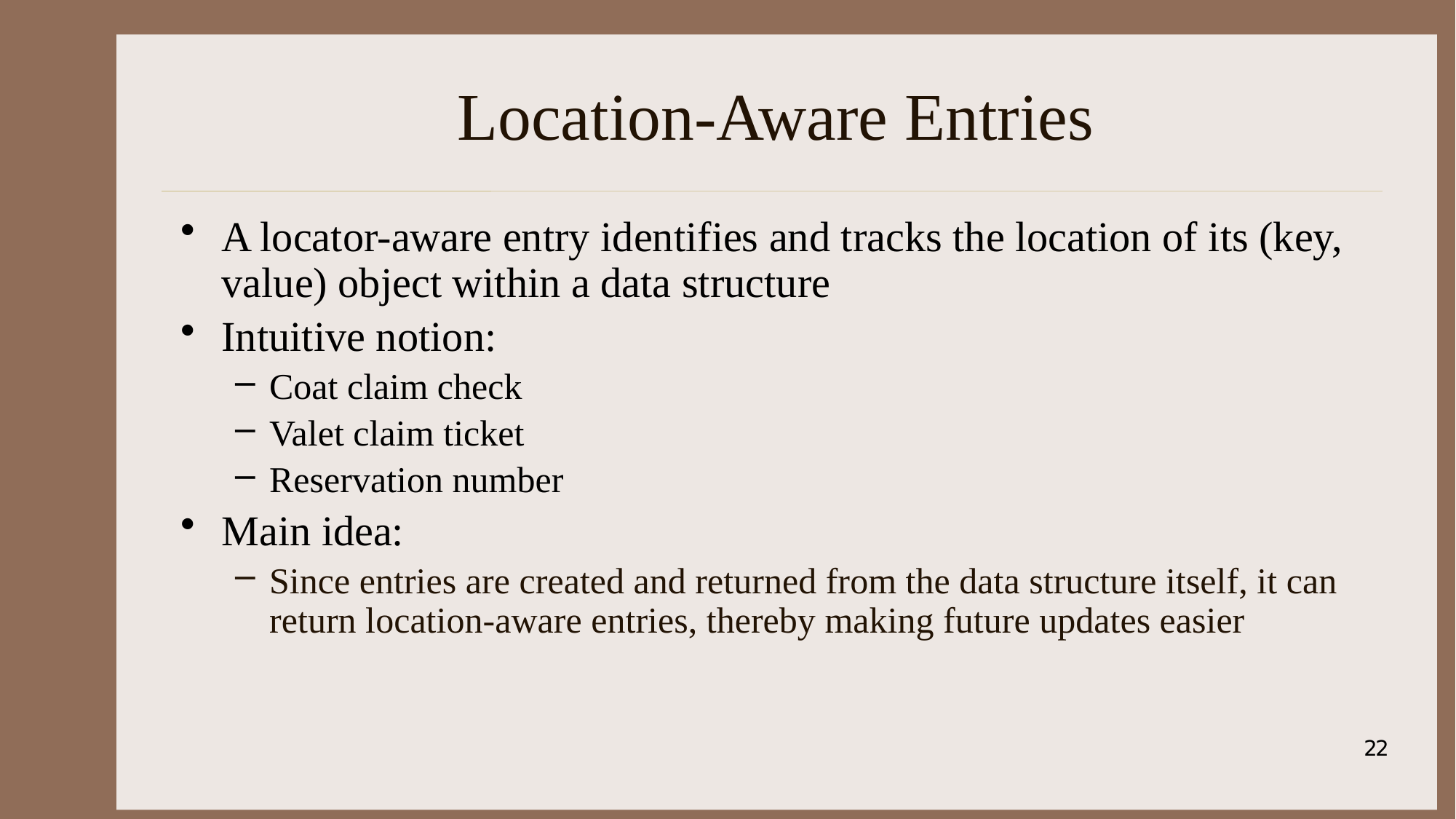

# Location-Aware Entries
A locator-aware entry identifies and tracks the location of its (key, value) object within a data structure
Intuitive notion:
Coat claim check
Valet claim ticket
Reservation number
Main idea:
Since entries are created and returned from the data structure itself, it can return location-aware entries, thereby making future updates easier
22